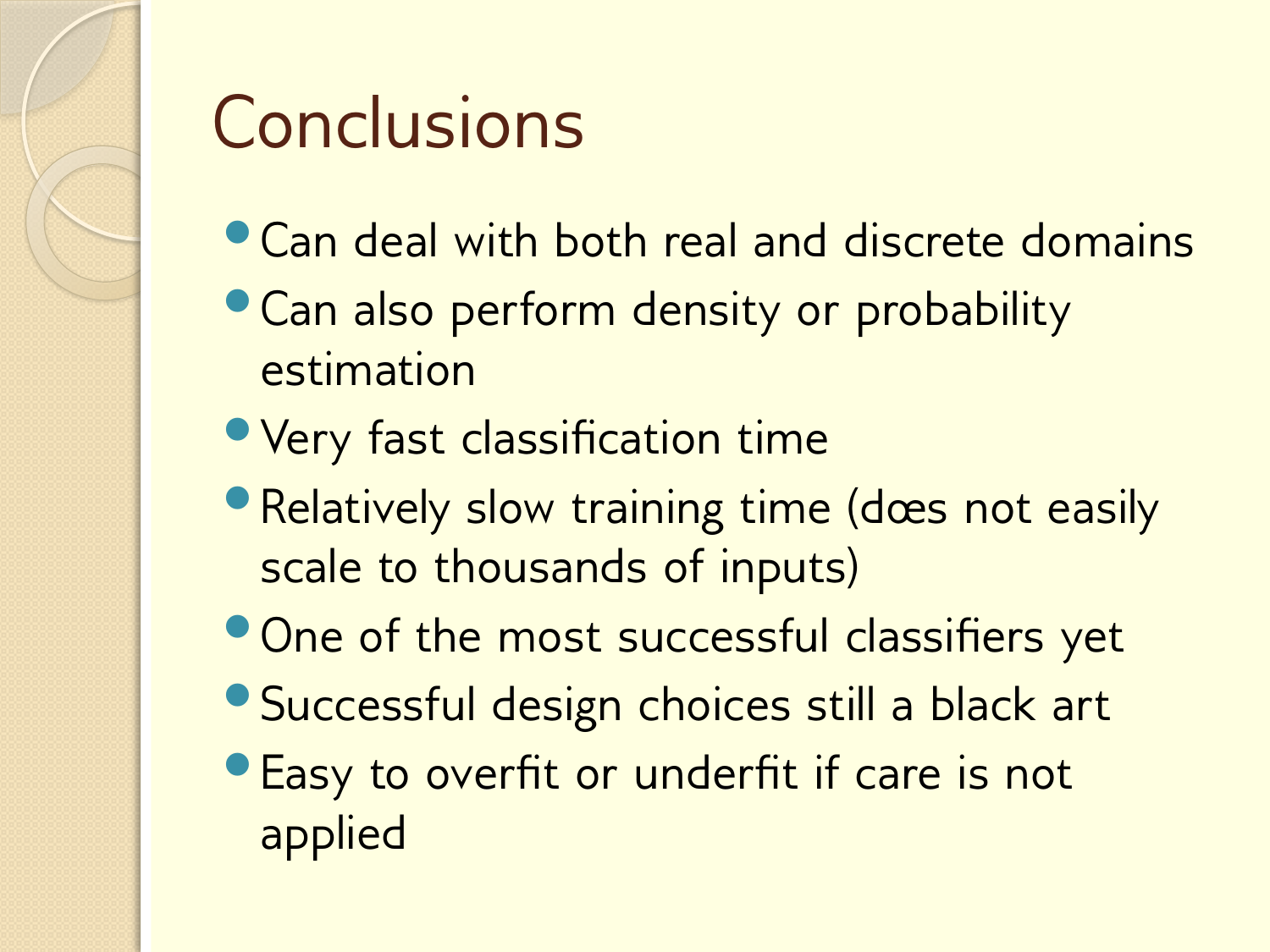

# Conclusions
Can deal with both real and discrete domains
Can also perform density or probability estimation
Very fast classification time
Relatively slow training time (does not easily scale to thousands of inputs)
One of the most successful classifiers yet
Successful design choices still a black art
Easy to overfit or underfit if care is not applied